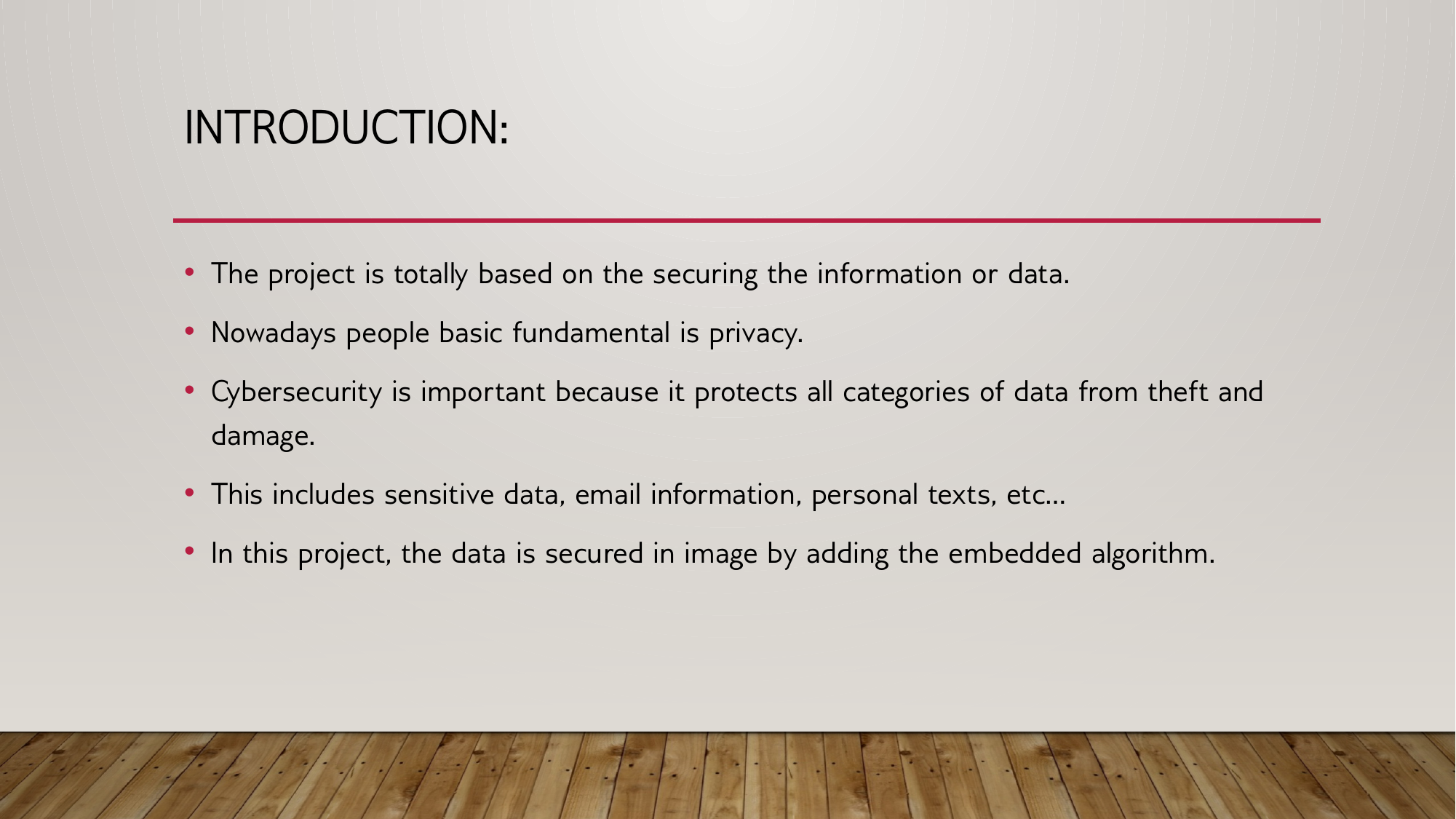

# Introduction:
The project is totally based on the securing the information or data.
Nowadays people basic fundamental is privacy.
Cybersecurity is important because it protects all categories of data from theft and damage.
This includes sensitive data, email information, personal texts, etc…
In this project, the data is secured in image by adding the embedded algorithm.